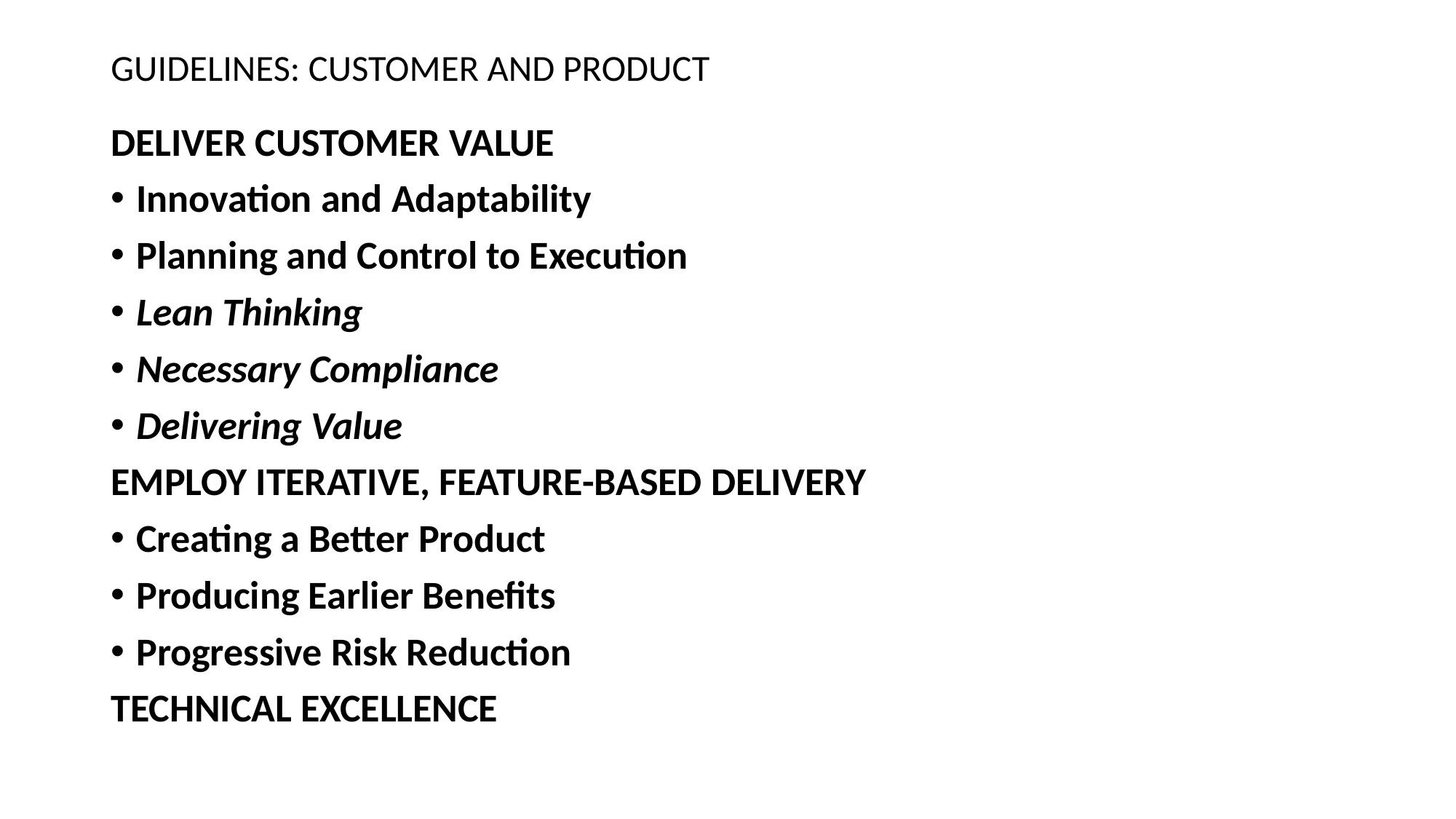

# Guidelines: customer and Product
DELIVER CUSTOMER VALUE
Innovation and Adaptability
Planning and Control to Execution
Lean Thinking
Necessary Compliance
Delivering Value
EMPLOY ITERATIVE, FEATURE-BASED DELIVERY
Creating a Better Product
Producing Earlier Benefits
Progressive Risk Reduction
TECHNICAL EXCELLENCE